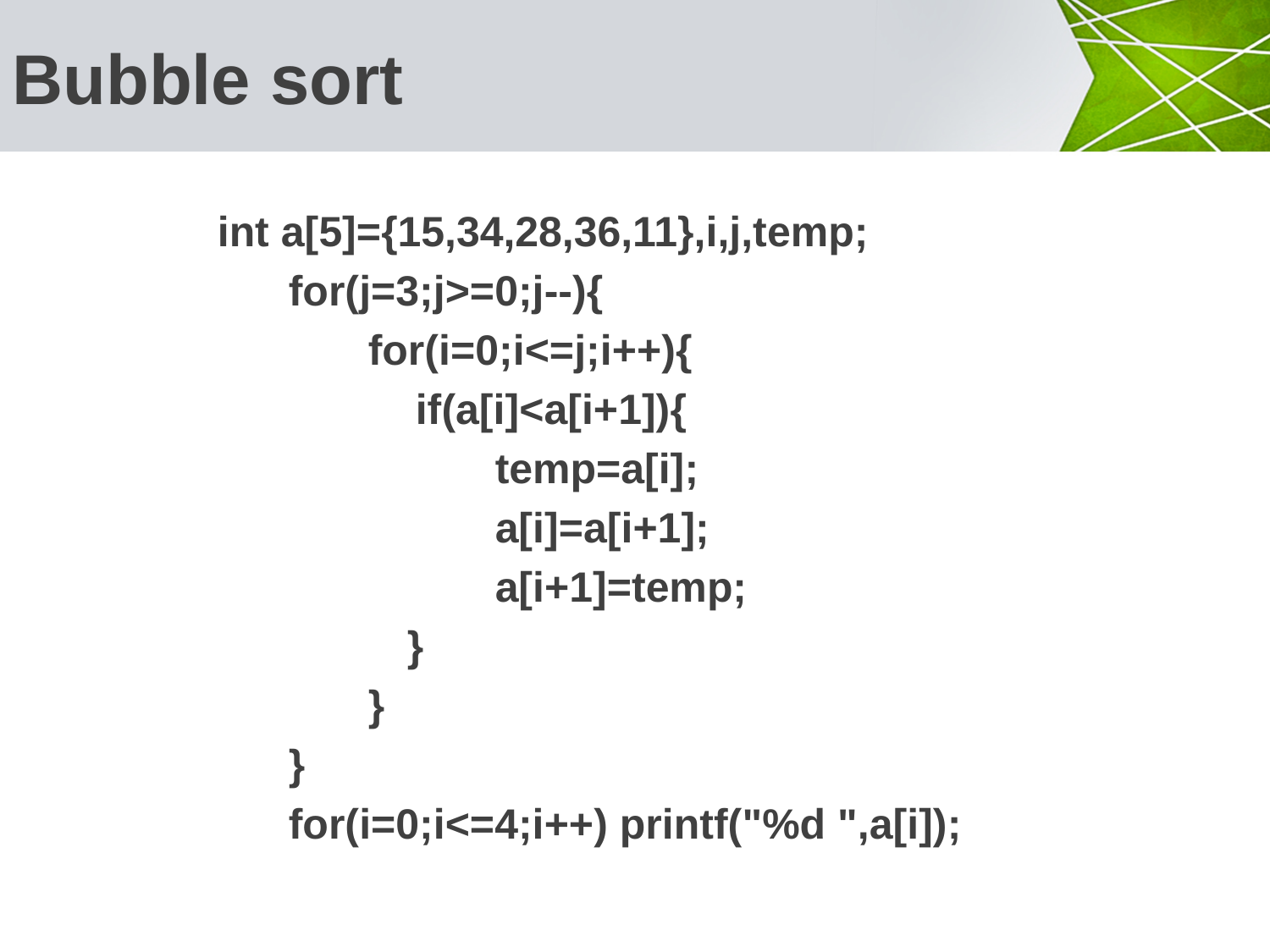

# Bubble sort
int a[5]={15,34,28,36,11},i,j,temp;
      for(j=3;j>=0;j--){
	  for(i=0;i<=j;i++){
	      if(a[i]<a[i+1]){
		  temp=a[i];
		  a[i]=a[i+1];
		  a[i+1]=temp;
                }
	  }
      }
      for(i=0;i<=4;i++) printf("%d ",a[i]);